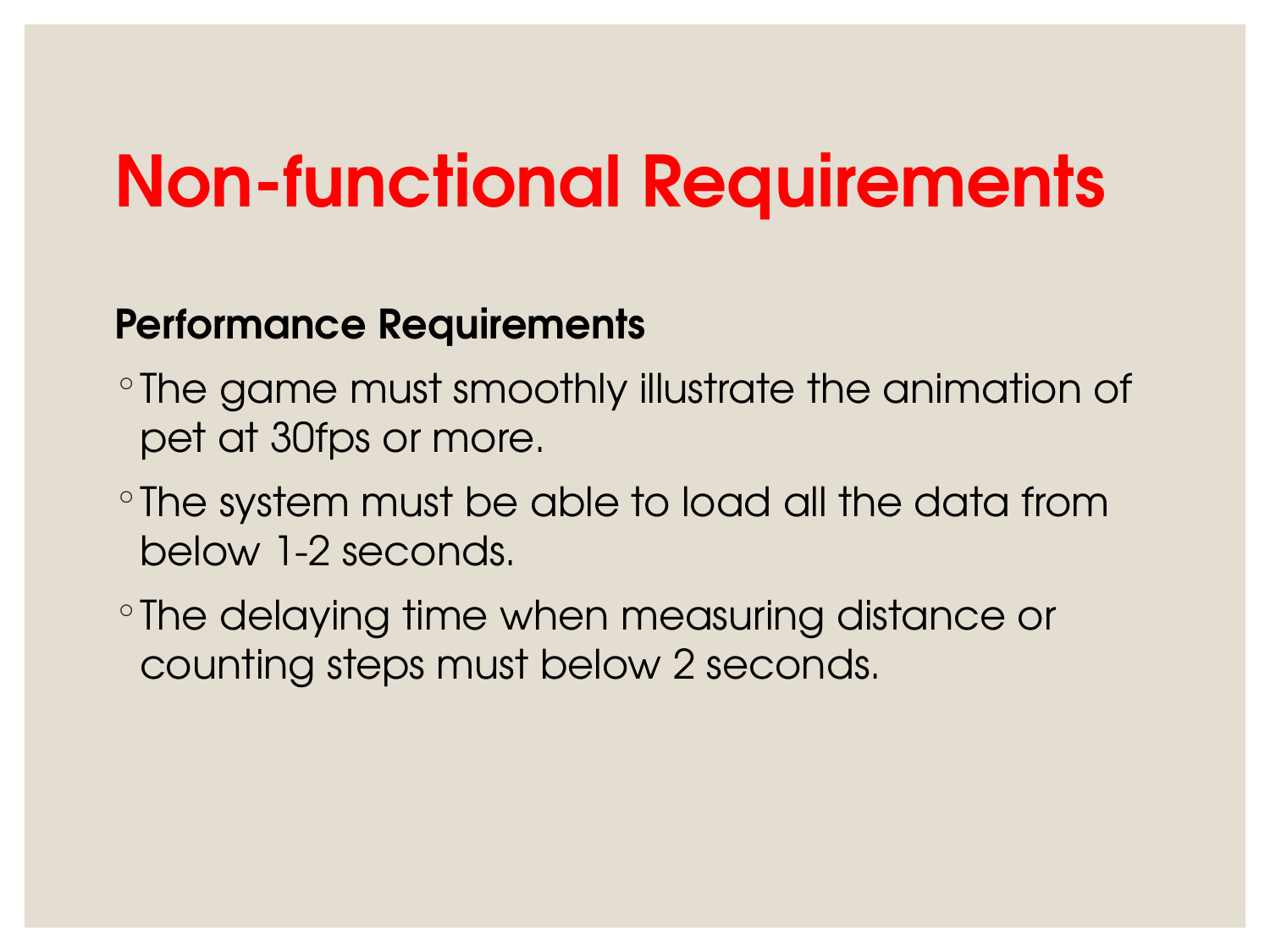

# Non-functional Requirements
Performance Requirements
The game must smoothly illustrate the animation of pet at 30fps or more.
The system must be able to load all the data from below 1-2 seconds.
The delaying time when measuring distance or counting steps must below 2 seconds.